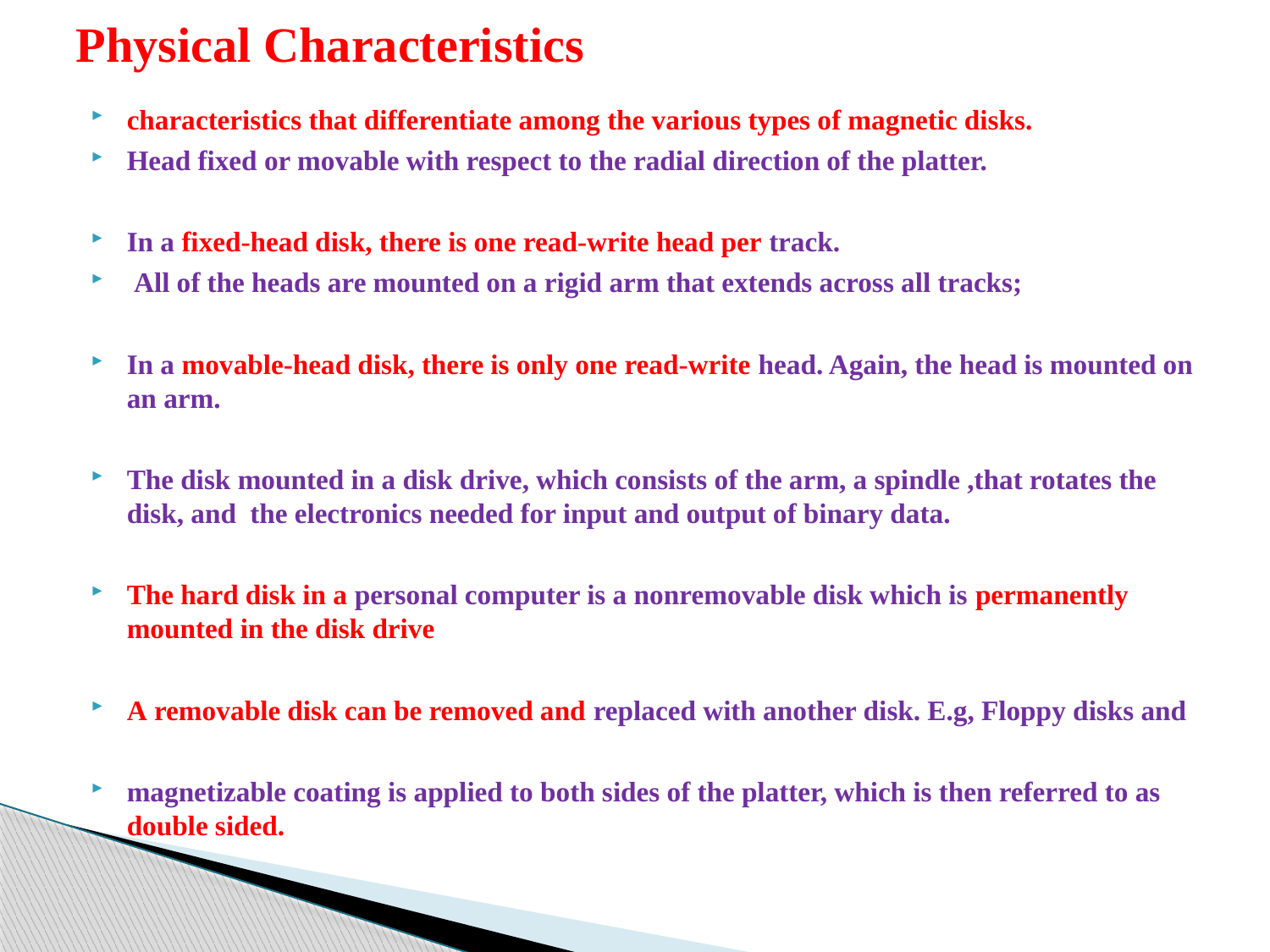

# Physical Characteristics
characteristics that differentiate among the various types of magnetic disks.
Head fixed or movable with respect to the radial direction of the platter.

In a fixed-head disk, there is one read-write head per track.
 All of the heads are mounted on a rigid arm that extends across all tracks;

In a movable-head disk, there is only one read-write head. Again, the head is mounted on an arm.

The disk mounted in a disk drive, which consists of the arm, a spindle ,that rotates the disk, and  the electronics needed for input and output of binary data.

The hard disk in a personal computer is a nonremovable disk which is permanently mounted in the disk drive

A removable disk can be removed and replaced with another disk. E.g, Floppy disks and

magnetizable coating is applied to both sides of the platter, which is then referred to as double sided.